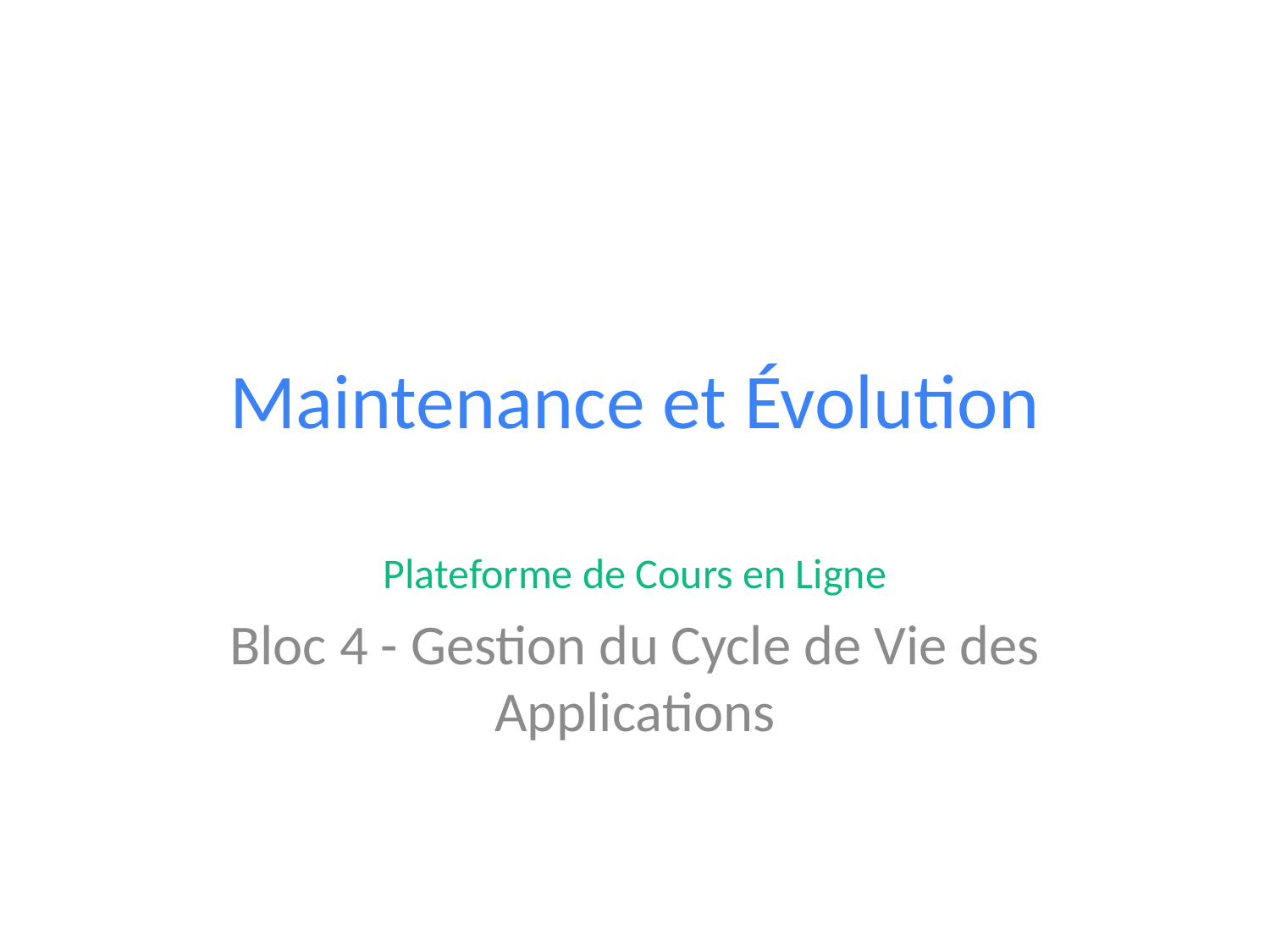

# Maintenance et Évolution
Plateforme de Cours en Ligne
Bloc 4 - Gestion du Cycle de Vie des Applications